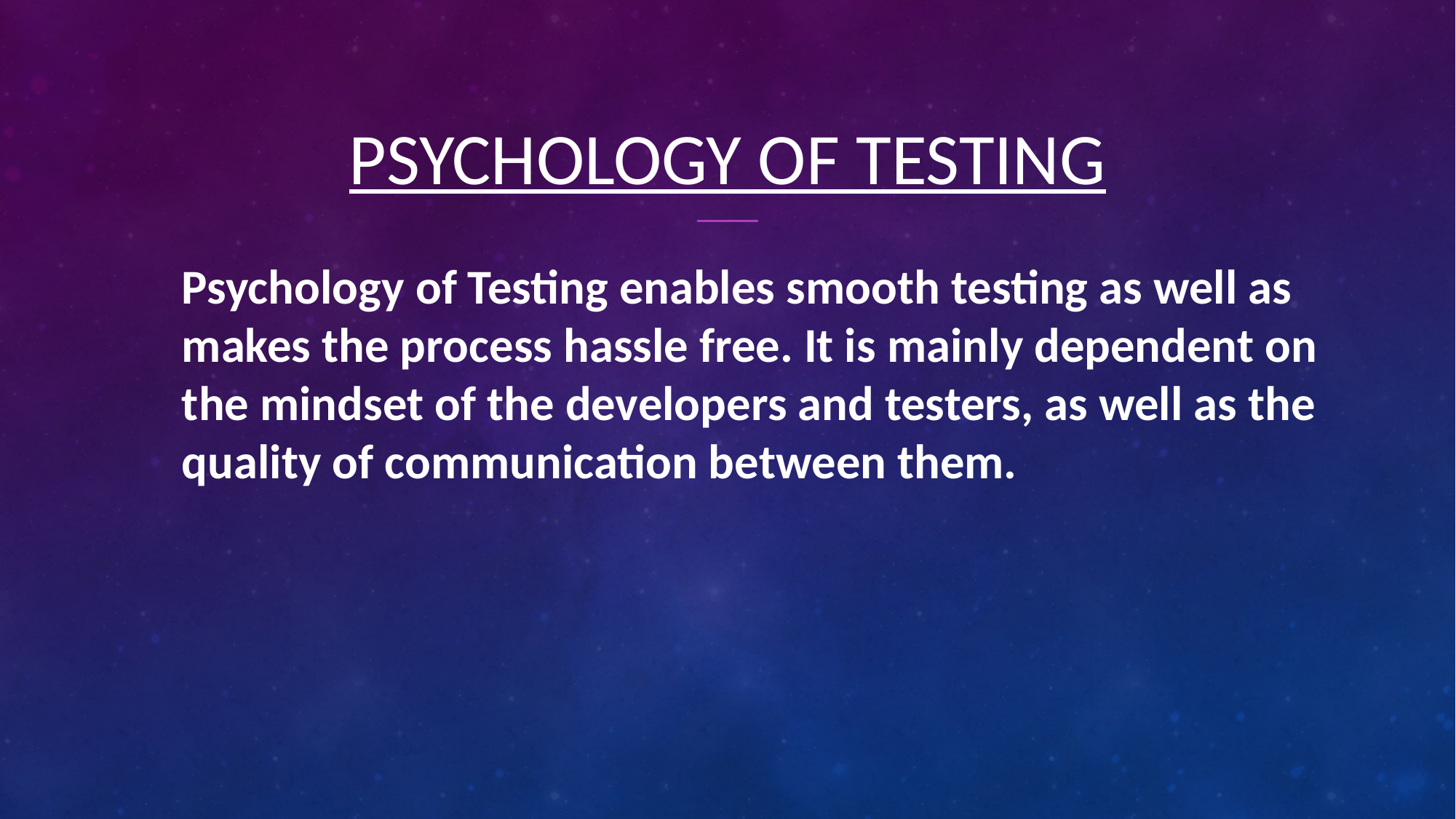

# Psychology of testing
Psychology of Testing enables smooth testing as well as makes the process hassle free. It is mainly dependent on the mindset of the developers and testers, as well as the quality of communication between them.